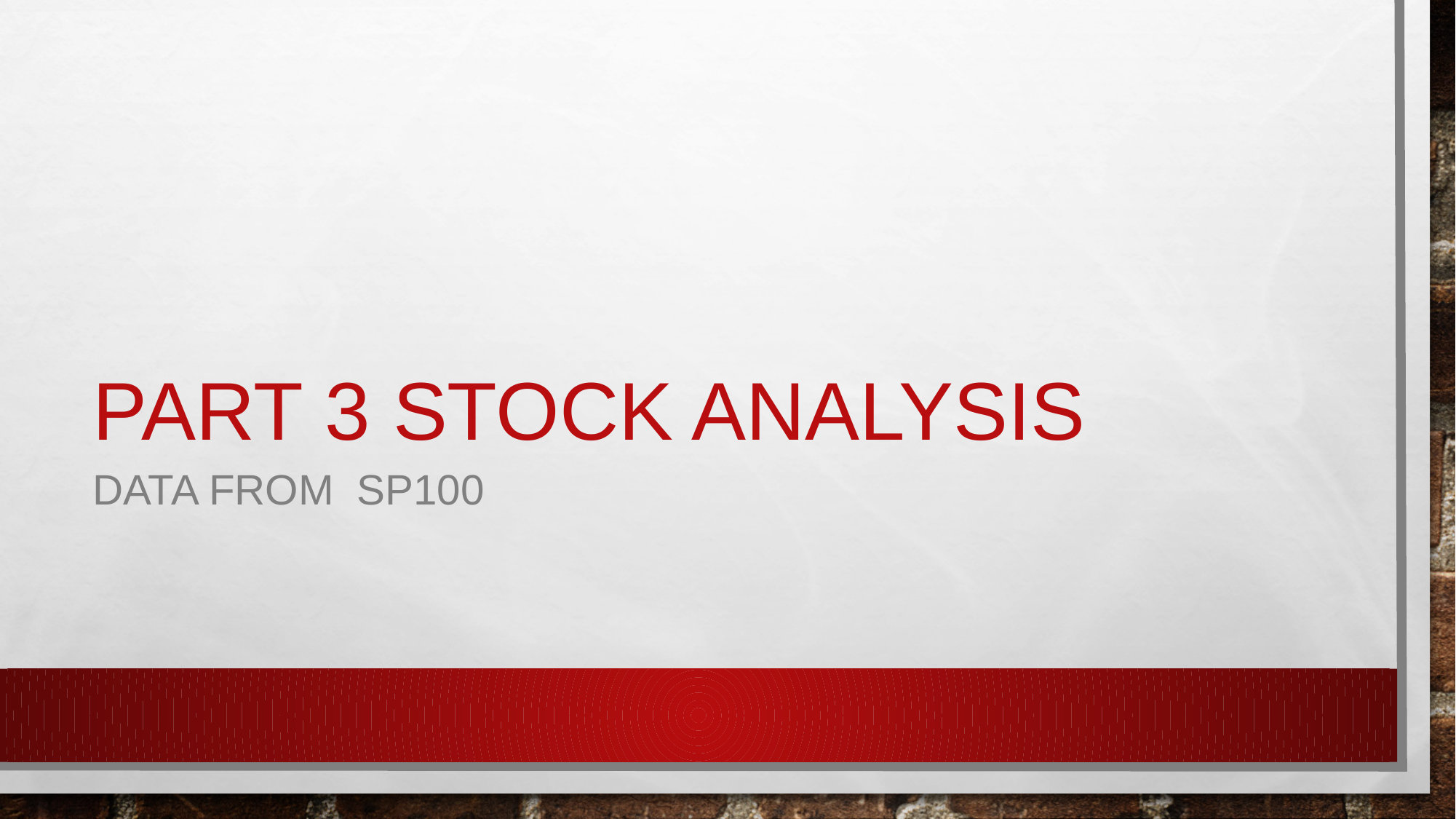

# PART 3 STOCK ANALYSIS
Data from  SP100